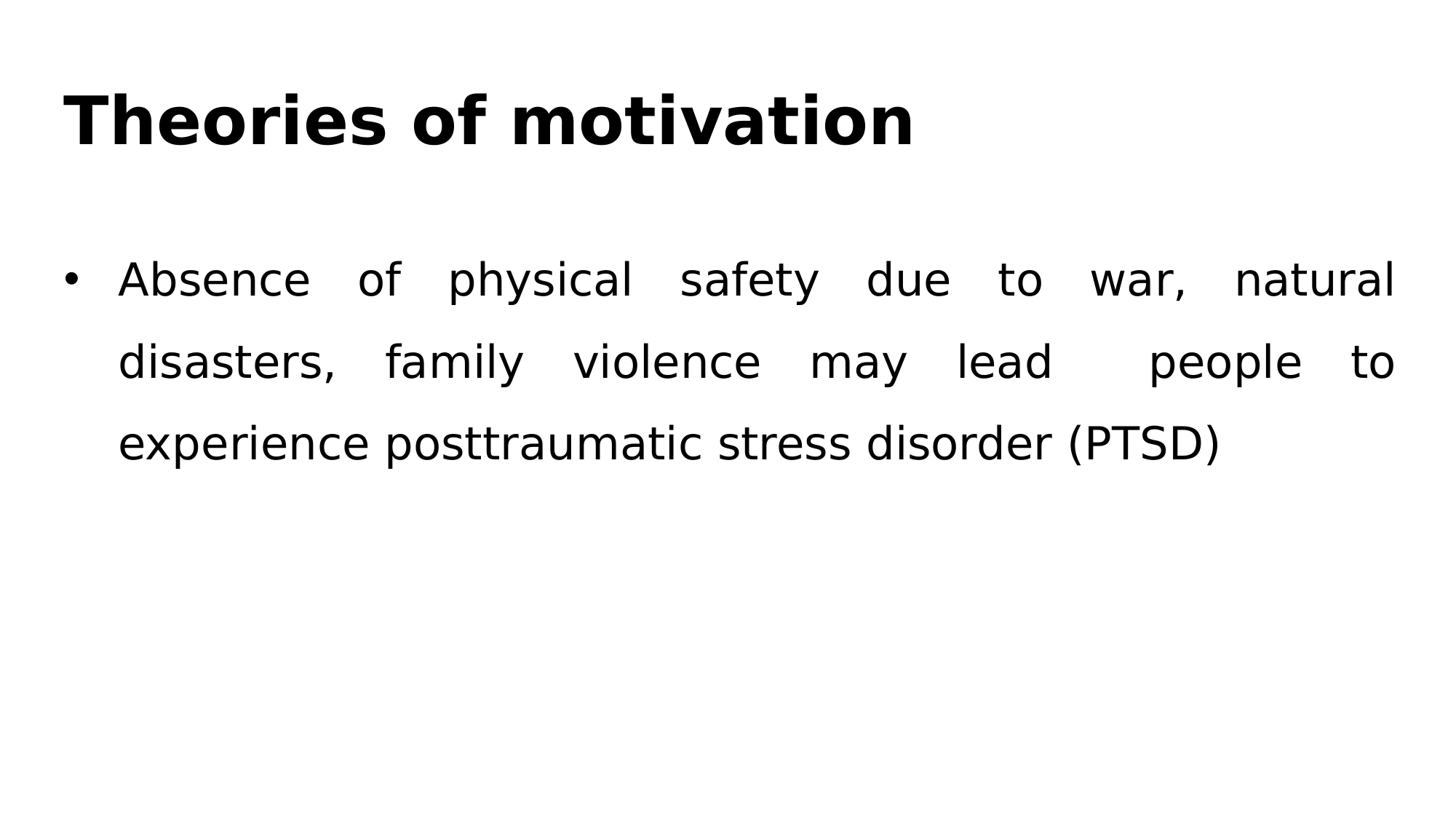

# Theories of motivation
Absence of physical safety due to war, natural disasters, family violence may lead  people to experience posttraumatic stress disorder (PTSD)